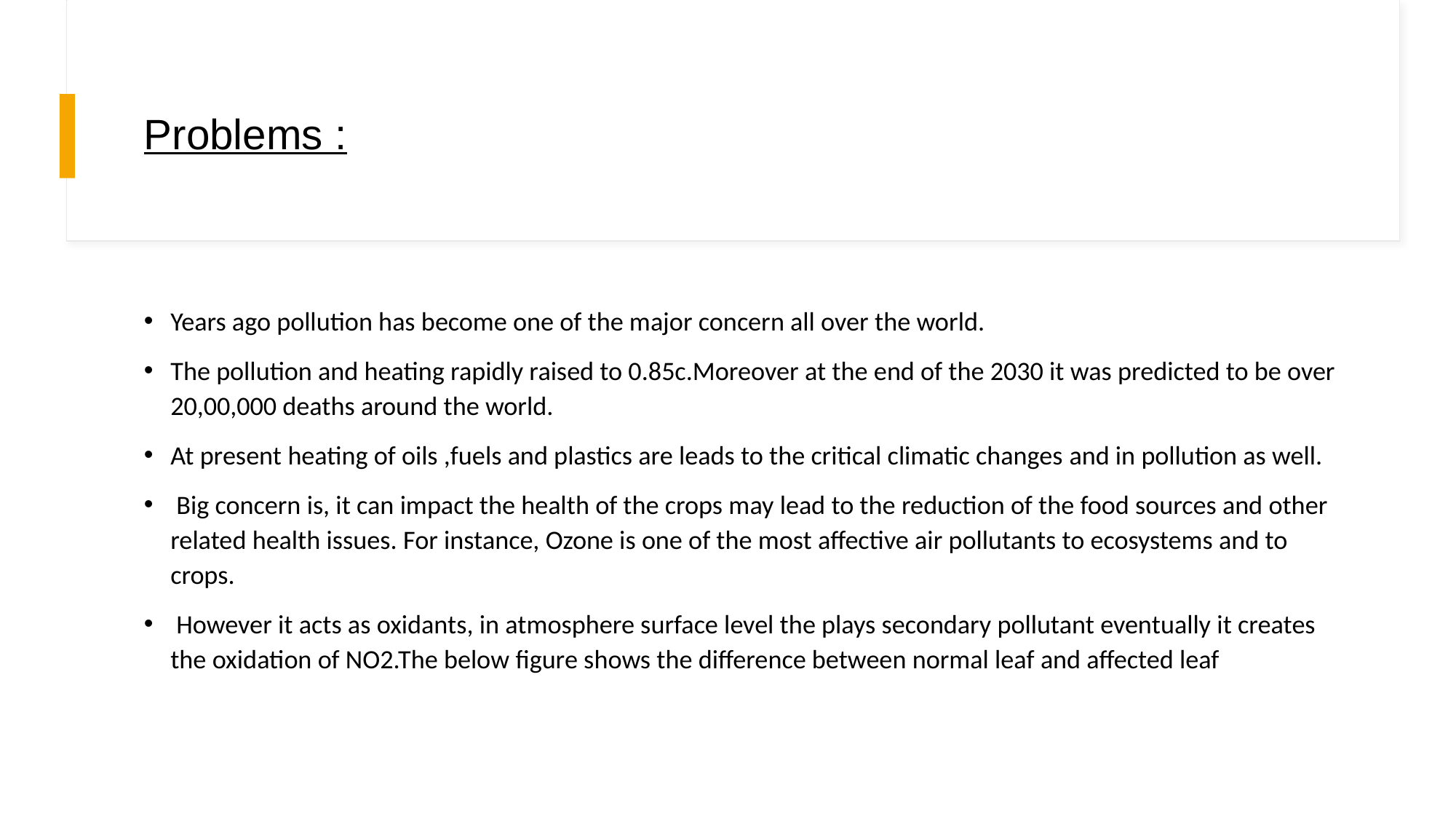

# Problems :
Years ago pollution has become one of the major concern all over the world.
The pollution and heating rapidly raised to 0.85c.Moreover at the end of the 2030 it was predicted to be over 20,00,000 deaths around the world.
At present heating of oils ,fuels and plastics are leads to the critical climatic changes and in pollution as well.
 Big concern is, it can impact the health of the crops may lead to the reduction of the food sources and other related health issues. For instance, Ozone is one of the most affective air pollutants to ecosystems and to crops.
 However it acts as oxidants, in atmosphere surface level the plays secondary pollutant eventually it creates the oxidation of NO2.The below figure shows the difference between normal leaf and affected leaf